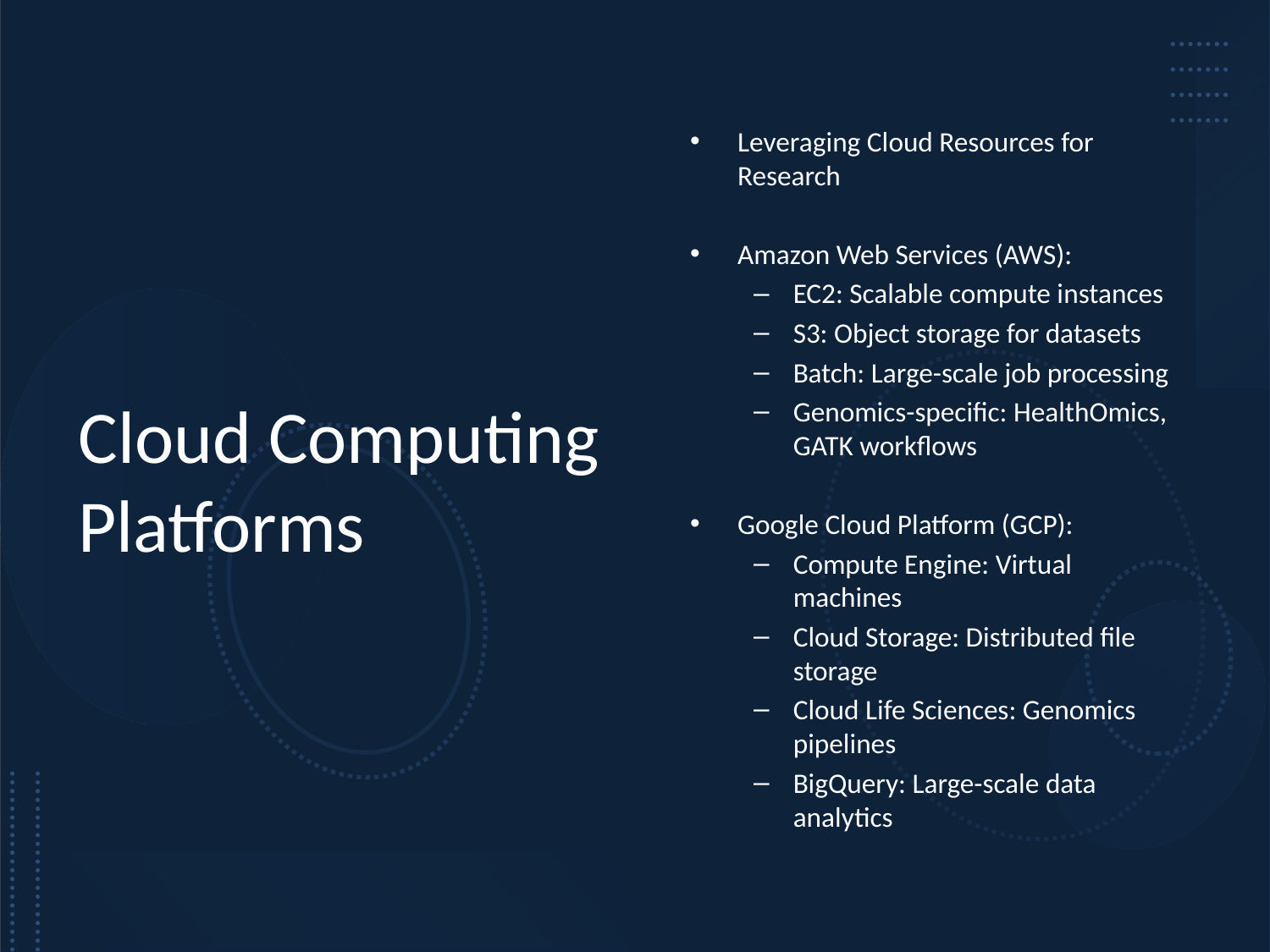

# Cloud Computing Platforms
Leveraging Cloud Resources for Research

Amazon Web Services (AWS):
EC2: Scalable compute instances
S3: Object storage for datasets
Batch: Large-scale job processing
Genomics-specific: HealthOmics, GATK workflows

Google Cloud Platform (GCP):
Compute Engine: Virtual machines
Cloud Storage: Distributed file storage
Cloud Life Sciences: Genomics pipelines
BigQuery: Large-scale data analytics